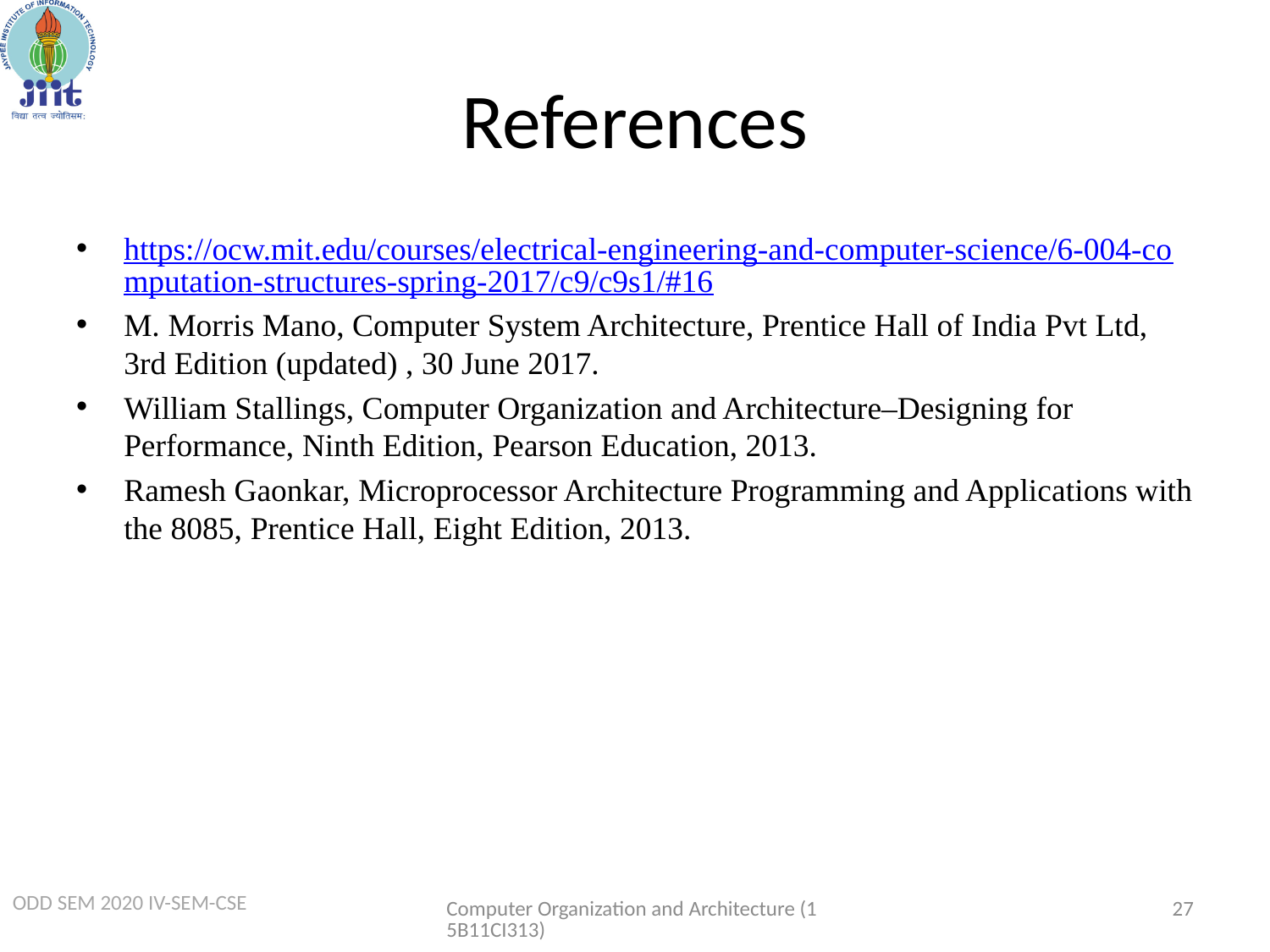

# References
https://ocw.mit.edu/courses/electrical-engineering-and-computer-science/6-004-computation-structures-spring-2017/c9/c9s1/#16
M. Morris Mano, Computer System Architecture, Prentice Hall of India Pvt Ltd, 3rd Edition (updated) , 30 June 2017.
William Stallings, Computer Organization and Architecture–Designing for Performance, Ninth Edition, Pearson Education, 2013.
Ramesh Gaonkar, Microprocessor Architecture Programming and Applications with the 8085, Prentice Hall, Eight Edition, 2013.

Computer Organization and Architecture (15B11CI313)
27